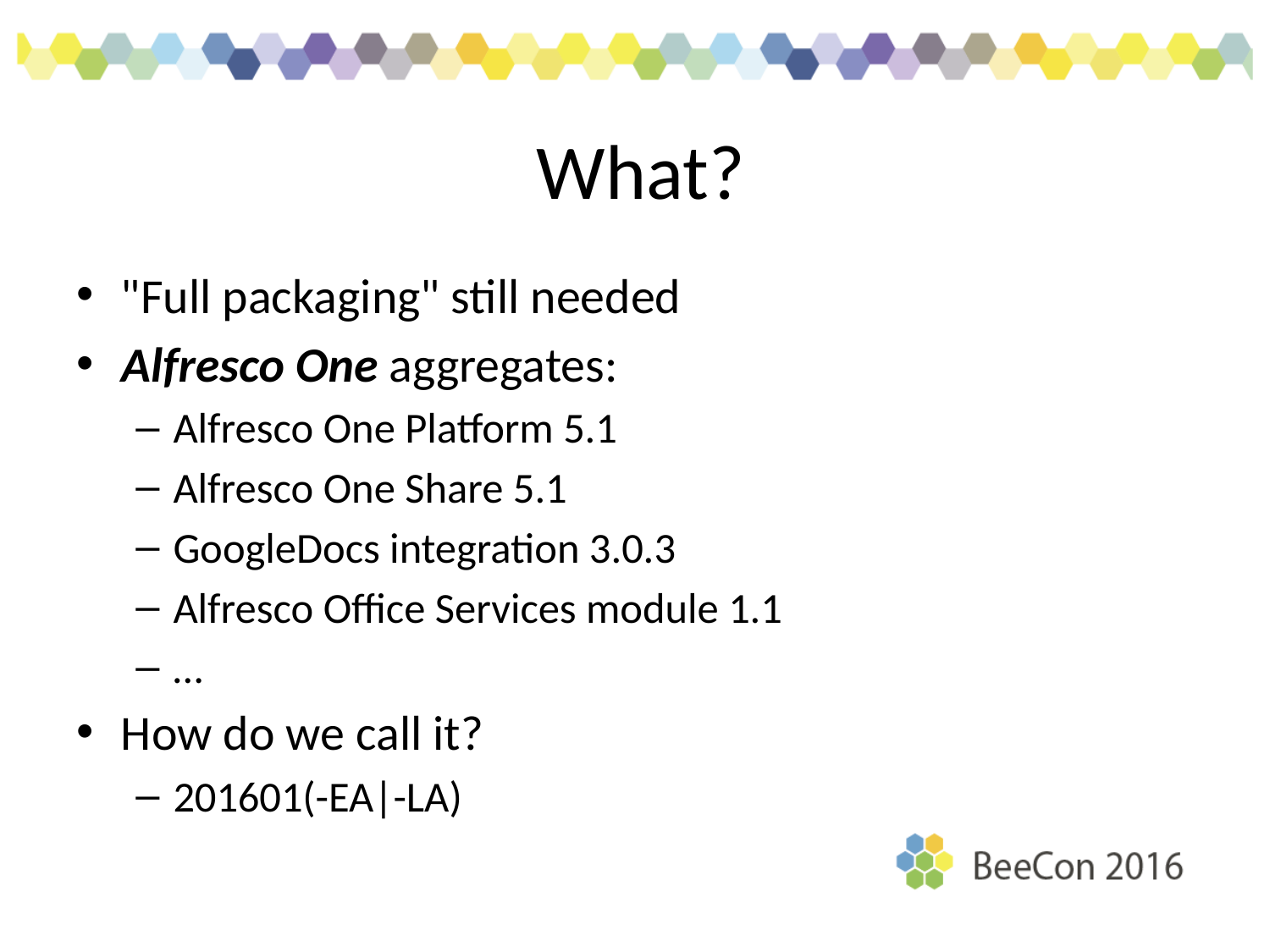

# What?
"Full packaging" still needed
Alfresco One aggregates:
Alfresco One Platform 5.1
Alfresco One Share 5.1
GoogleDocs integration 3.0.3
Alfresco Office Services module 1.1
…
How do we call it?
201601(-EA|-LA)